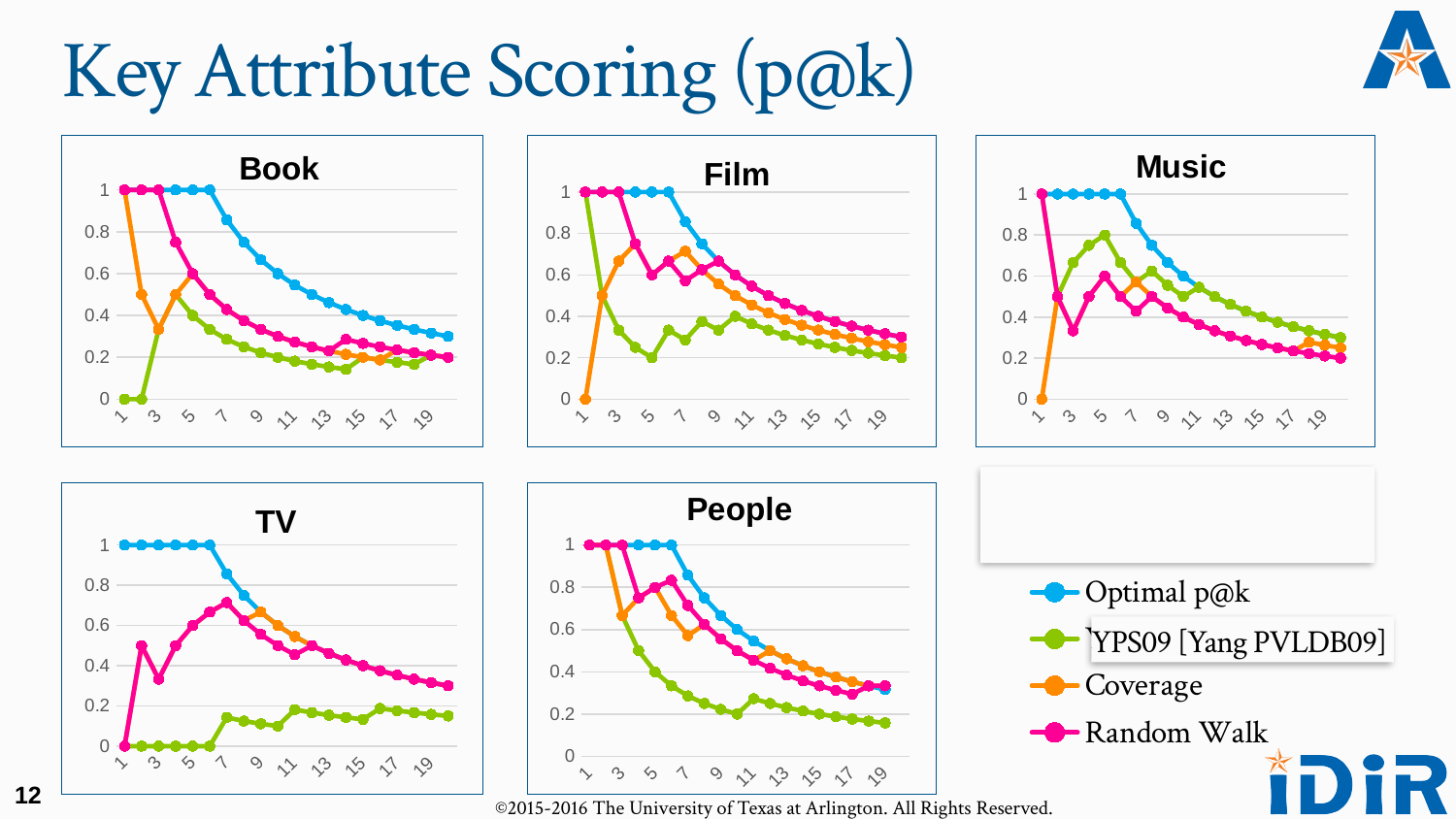

# Key Attribute Scoring (p@k)

### Chart: Music

| Category | Optimal p@k | YPS09 | Coverage | Random Walk |
|---|---|---|---|---|

### Chart: Book

| Category | Optimal p@k | YPS09 | Coverage | Random Walk |
|---|---|---|---|---|

### Chart: Film

| Category | Optimal p@k | YPS09 | Coverage | Random Walk |
|---|---|---|---|---|

### Chart

| Category | Optimal p@k | YPS09 | Coverage | Random Walk |
|---|---|---|---|---|

### Chart: TV

| Category | Optimal p@k | YPS09 | Coverage | Random Walk |
|---|---|---|---|---|

### Chart: People

| Category | Optimal p@k | YPS09 | Coverage | Random Walk |
|---|---|---|---|---|
YPS09 [Yang PVLDB09]
12